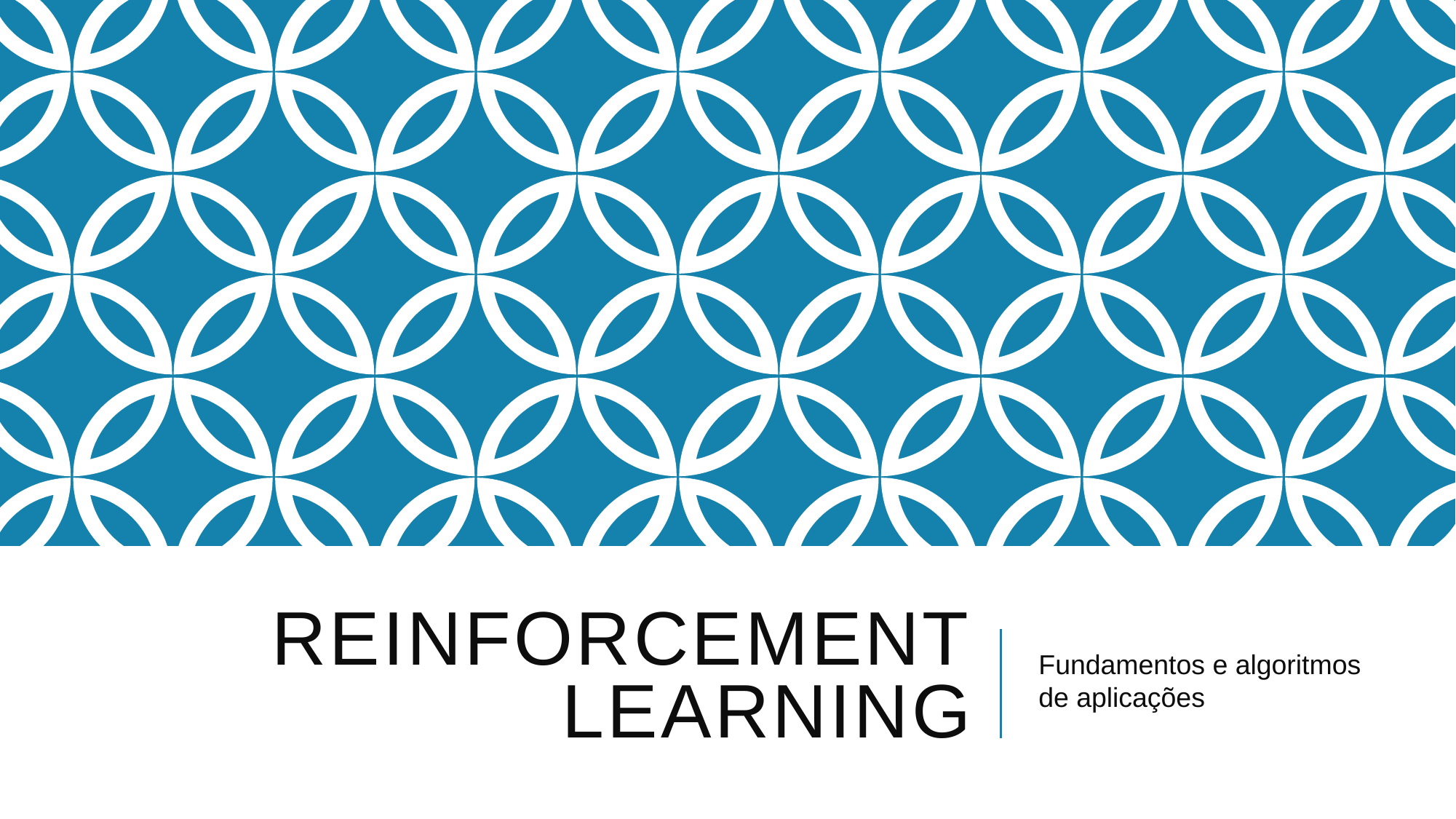

# Reinforcement Learning
Fundamentos e algoritmos de aplicações